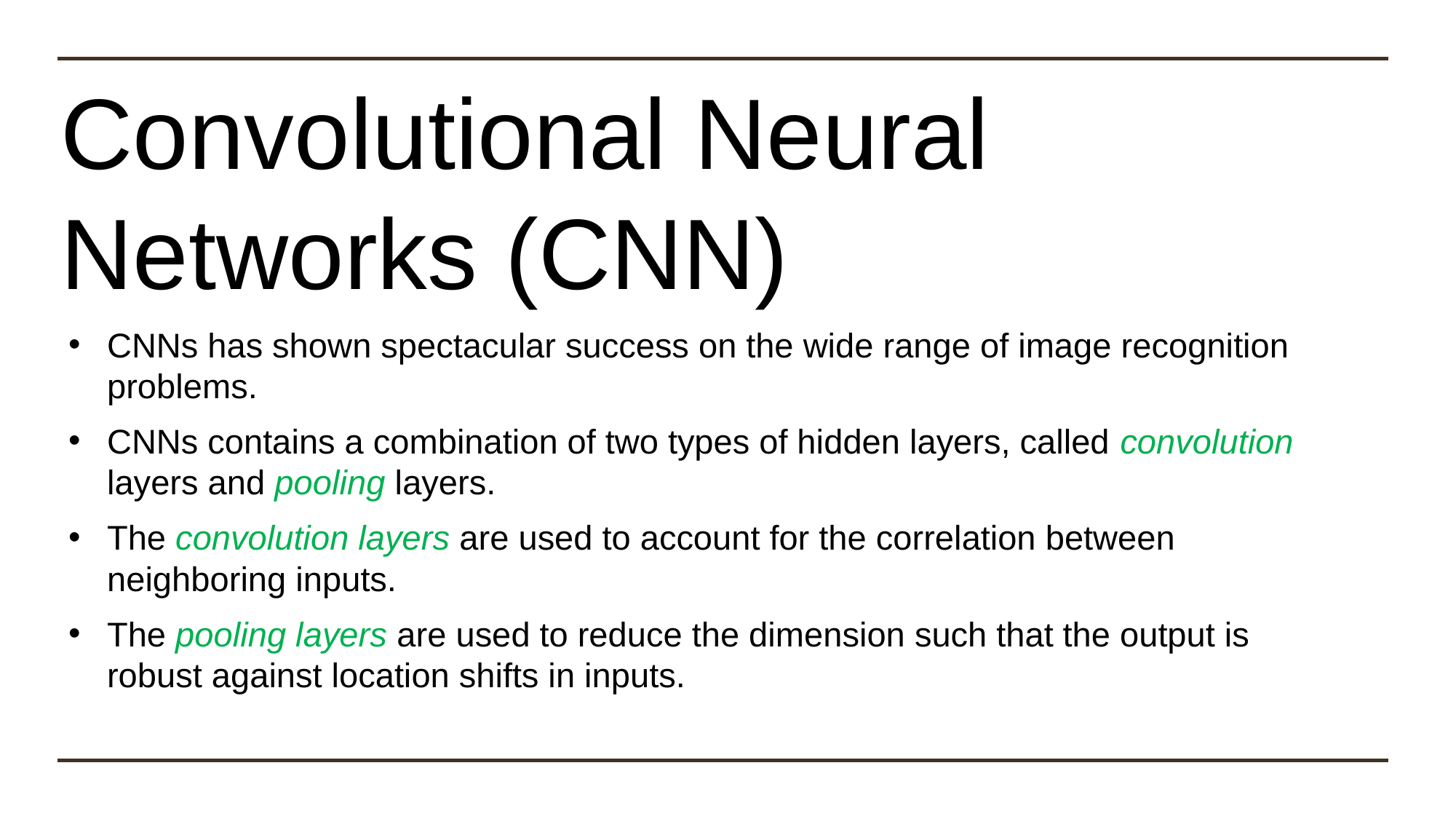

# Convolutional Neural Networks (CNN)
CNNs has shown spectacular success on the wide range of image recognition problems.
CNNs contains a combination of two types of hidden layers, called convolution layers and pooling layers.
The convolution layers are used to account for the correlation between neighboring inputs.
The pooling layers are used to reduce the dimension such that the output is robust against location shifts in inputs.